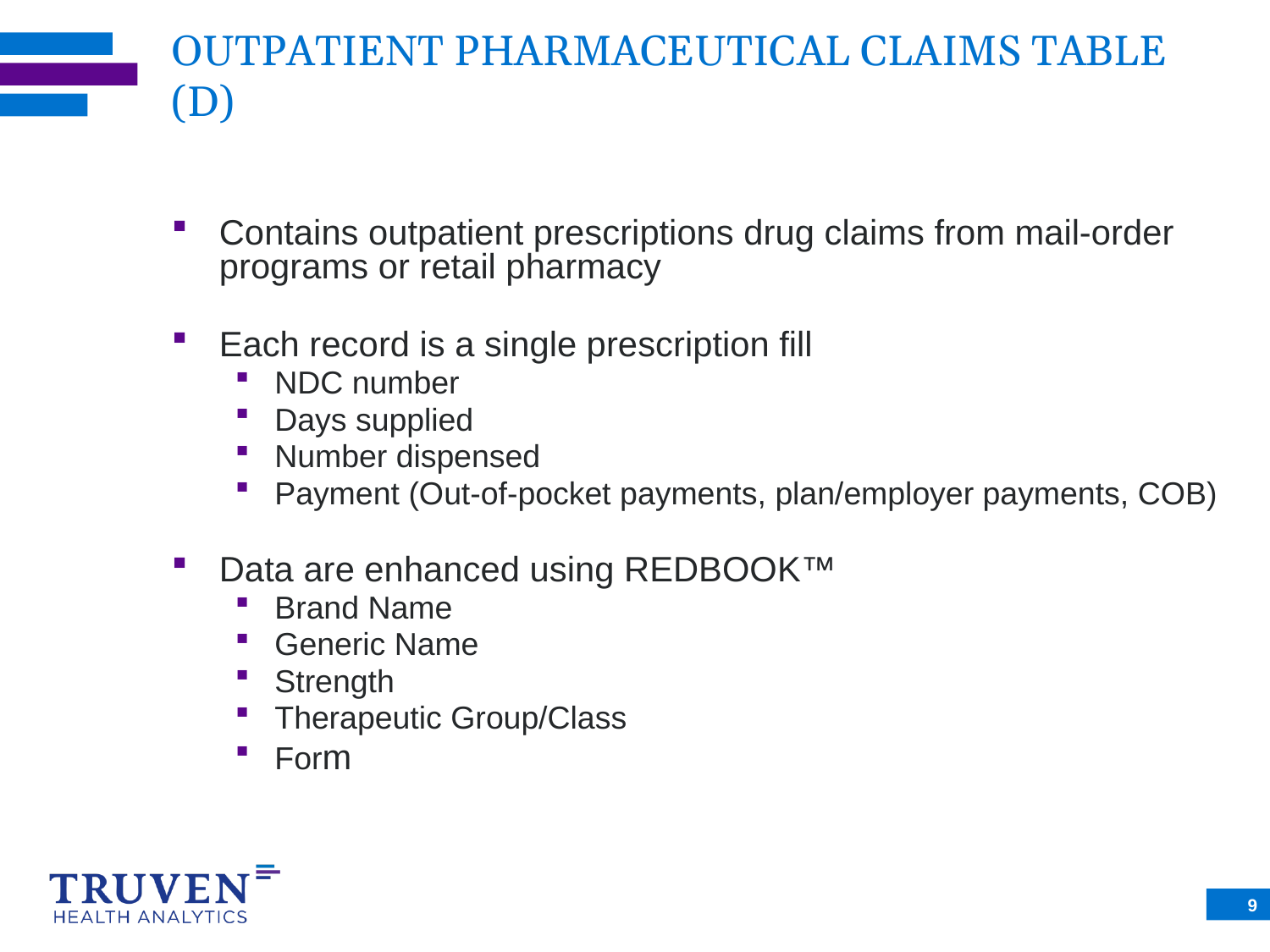

# OUTPATIENT PHARMACEUTICAL CLAIMS TABLE (D)
Contains outpatient prescriptions drug claims from mail-order programs or retail pharmacy

Each record is a single prescription fill
NDC number
Days supplied
Number dispensed
Payment (Out-of-pocket payments, plan/employer payments, COB)

Data are enhanced using REDBOOK™
Brand Name
Generic Name
Strength
Therapeutic Group/Class
Form

9